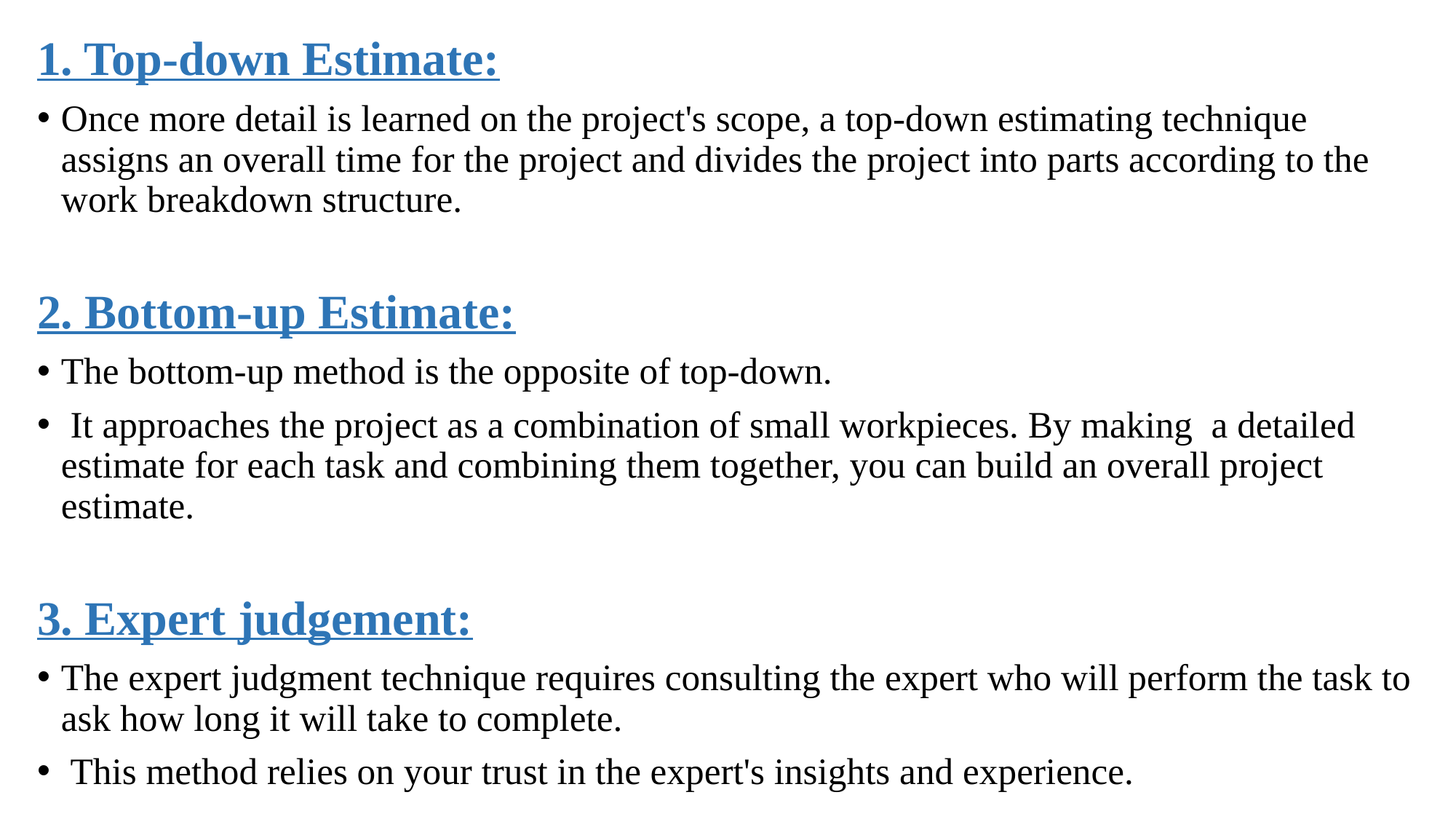

1. Top-down Estimate:
Once more detail is learned on the project's scope, a top-down estimating technique assigns an overall time for the project and divides the project into parts according to the work breakdown structure.

2. Bottom-up Estimate:
The bottom-up method is the opposite of top-down.
 It approaches the project as a combination of small workpieces. By making  a detailed estimate for each task and combining them together, you can build an overall project estimate.

3. Expert judgement:
The expert judgment technique requires consulting the expert who will perform the task to ask how long it will take to complete.
 This method relies on your trust in the expert's insights and experience.